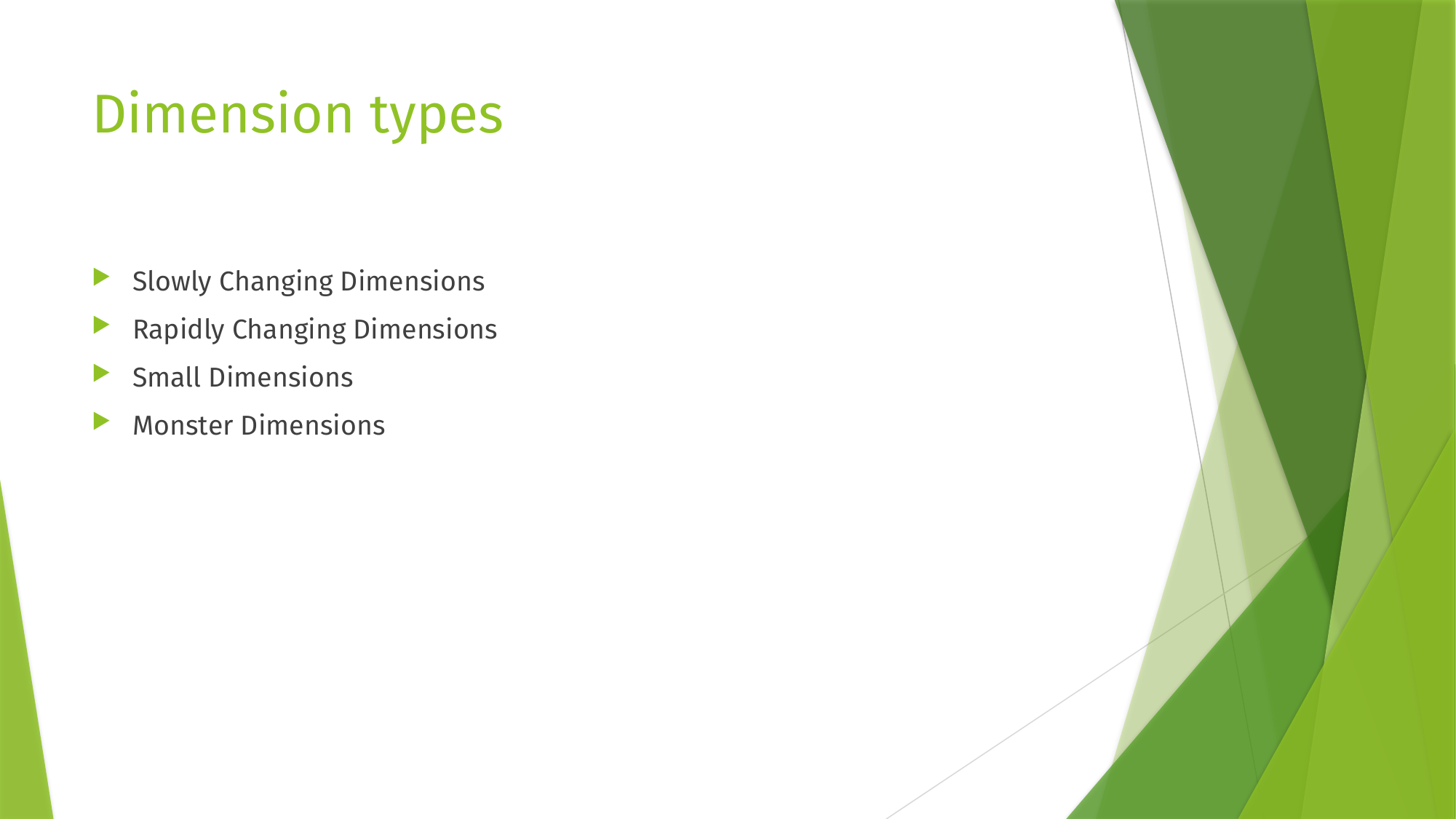

# Dimension types
Slowly Changing Dimensions
Rapidly Changing Dimensions
Small Dimensions
Monster Dimensions